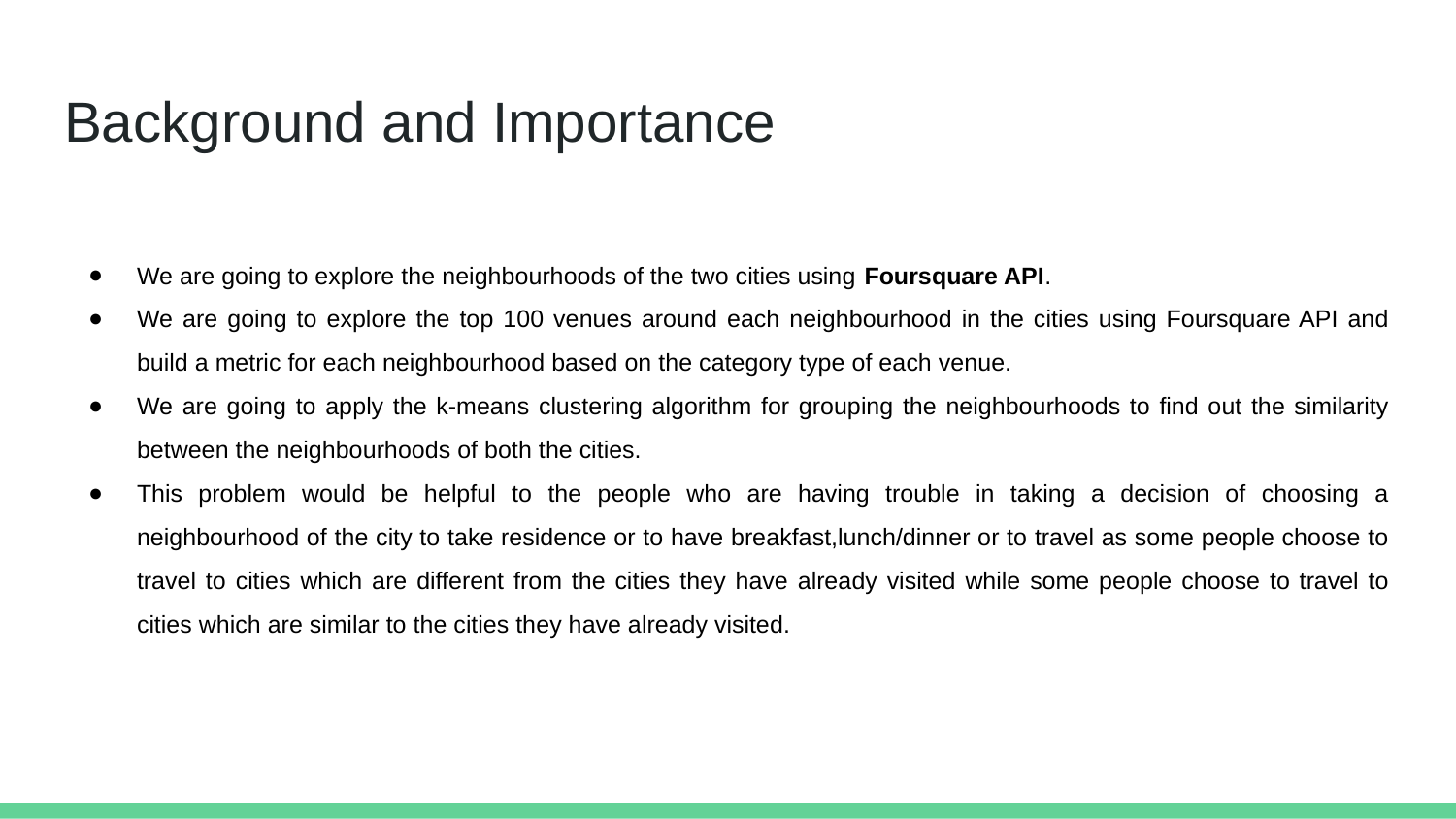

# Background and Importance

We are going to explore the neighbourhoods of the two cities using Foursquare API.
We are going to explore the top 100 venues around each neighbourhood in the cities using Foursquare API and build a metric for each neighbourhood based on the category type of each venue.
We are going to apply the k-means clustering algorithm for grouping the neighbourhoods to find out the similarity between the neighbourhoods of both the cities.
This problem would be helpful to the people who are having trouble in taking a decision of choosing a neighbourhood of the city to take residence or to have breakfast,lunch/dinner or to travel as some people choose to travel to cities which are different from the cities they have already visited while some people choose to travel to cities which are similar to the cities they have already visited.